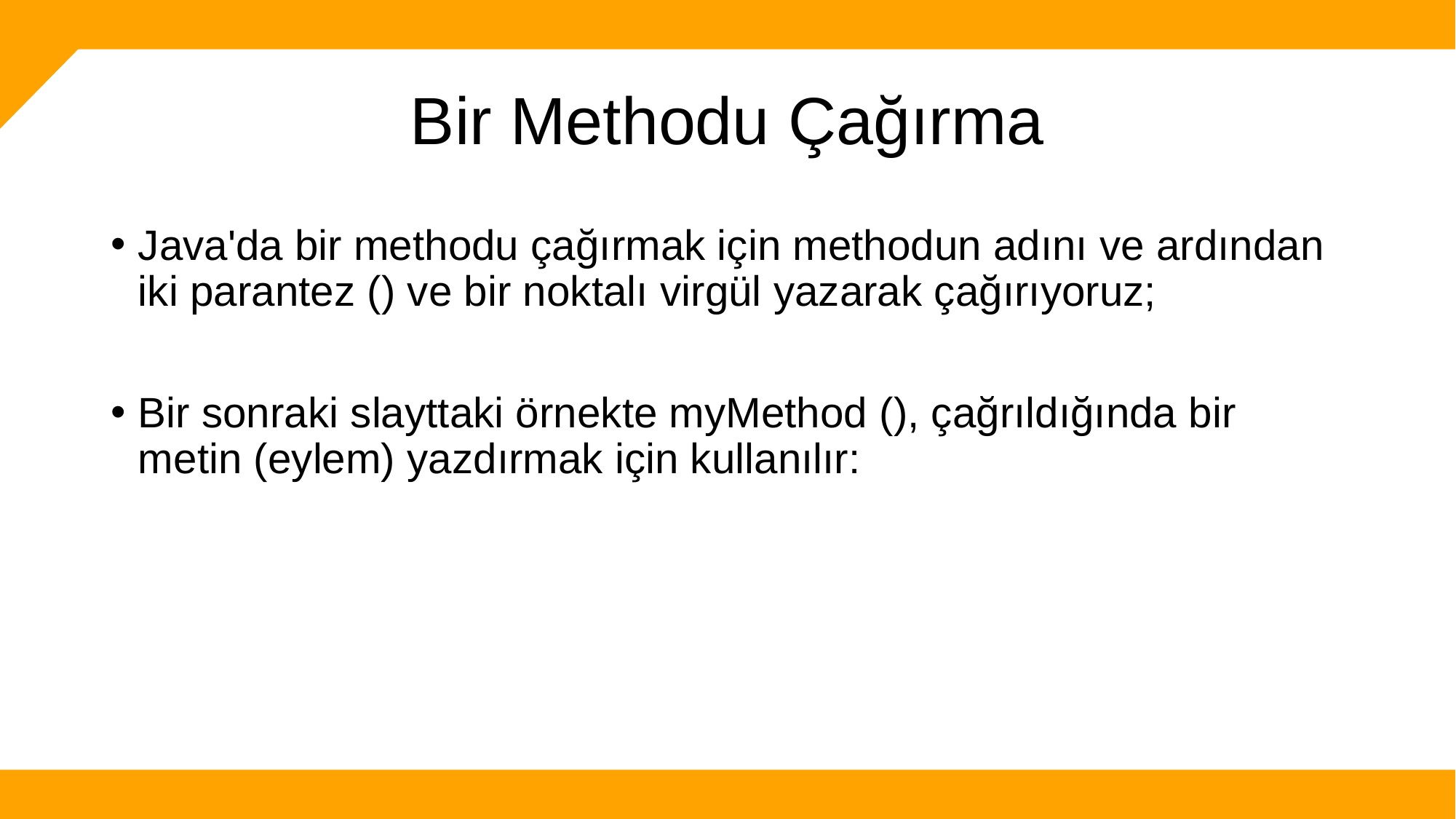

# Bir Methodu Çağırma
Java'da bir methodu çağırmak için methodun adını ve ardından iki parantez () ve bir noktalı virgül yazarak çağırıyoruz;

Bir sonraki slayttaki örnekte myMethod (), çağrıldığında bir metin (eylem) yazdırmak için kullanılır: